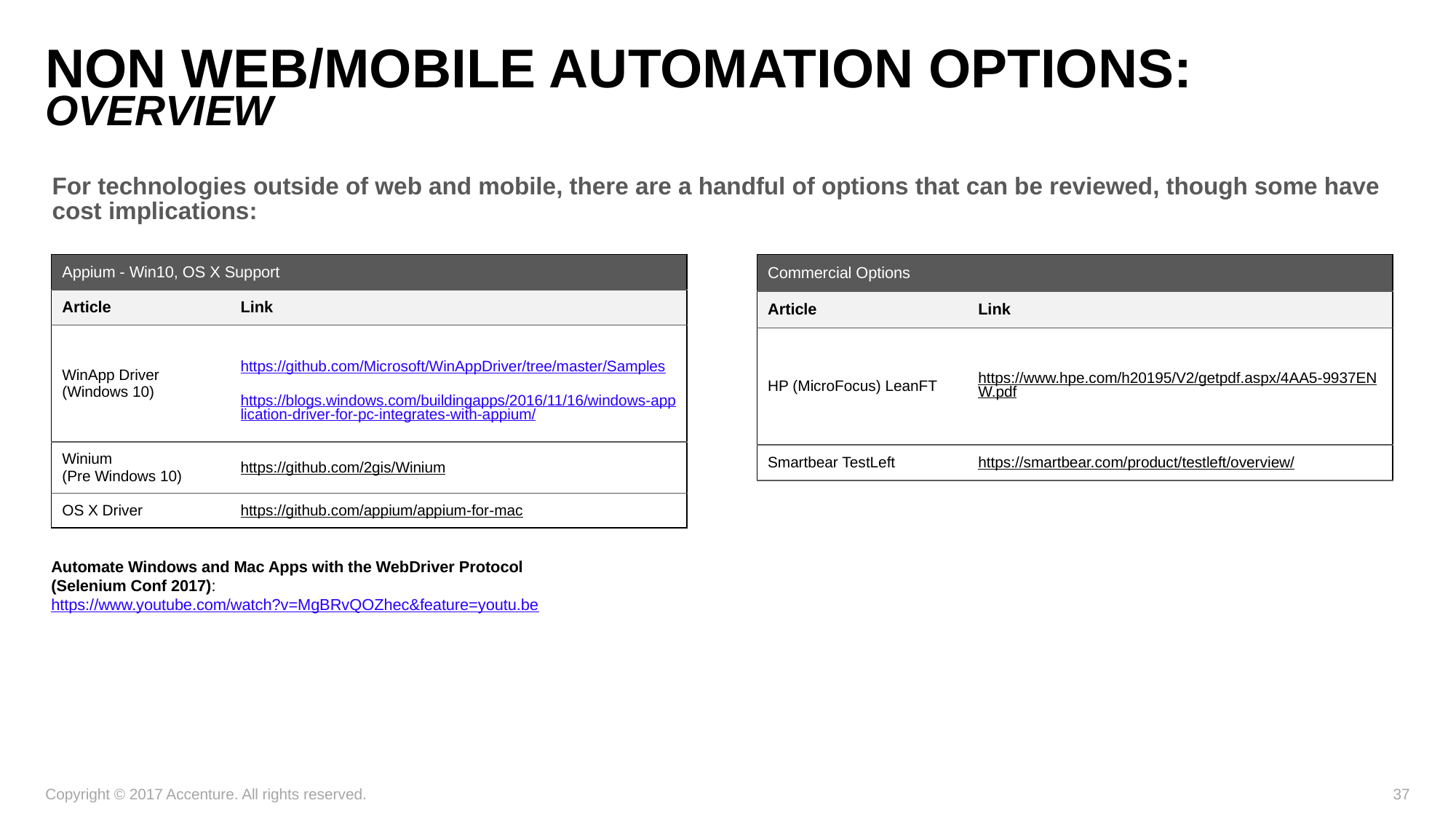

# Non Web/Mobile Automation Options: Overview
For technologies outside of web and mobile, there are a handful of options that can be reviewed, though some have cost implications:
| Appium - Win10, OS X Support |  |
| --- | --- |
| Article | Link |
| WinApp Driver (Windows 10) | https://github.com/Microsoft/WinAppDriver/tree/master/Samples https://blogs.windows.com/buildingapps/2016/11/16/windows-application-driver-for-pc-integrates-with-appium/ |
| Winium (Pre Windows 10) | https://github.com/2gis/Winium |
| OS X Driver | https://github.com/appium/appium-for-mac |
| Commercial Options |  |
| --- | --- |
| Article | Link |
| HP (MicroFocus) LeanFT | https://www.hpe.com/h20195/V2/getpdf.aspx/4AA5-9937ENW.pdf |
| Smartbear TestLeft | https://smartbear.com/product/testleft/overview/ |
Automate Windows and Mac Apps with the WebDriver Protocol
(Selenium Conf 2017): https://www.youtube.com/watch?v=MgBRvQOZhec&feature=youtu.be
Copyright © 2017 Accenture. All rights reserved.
37